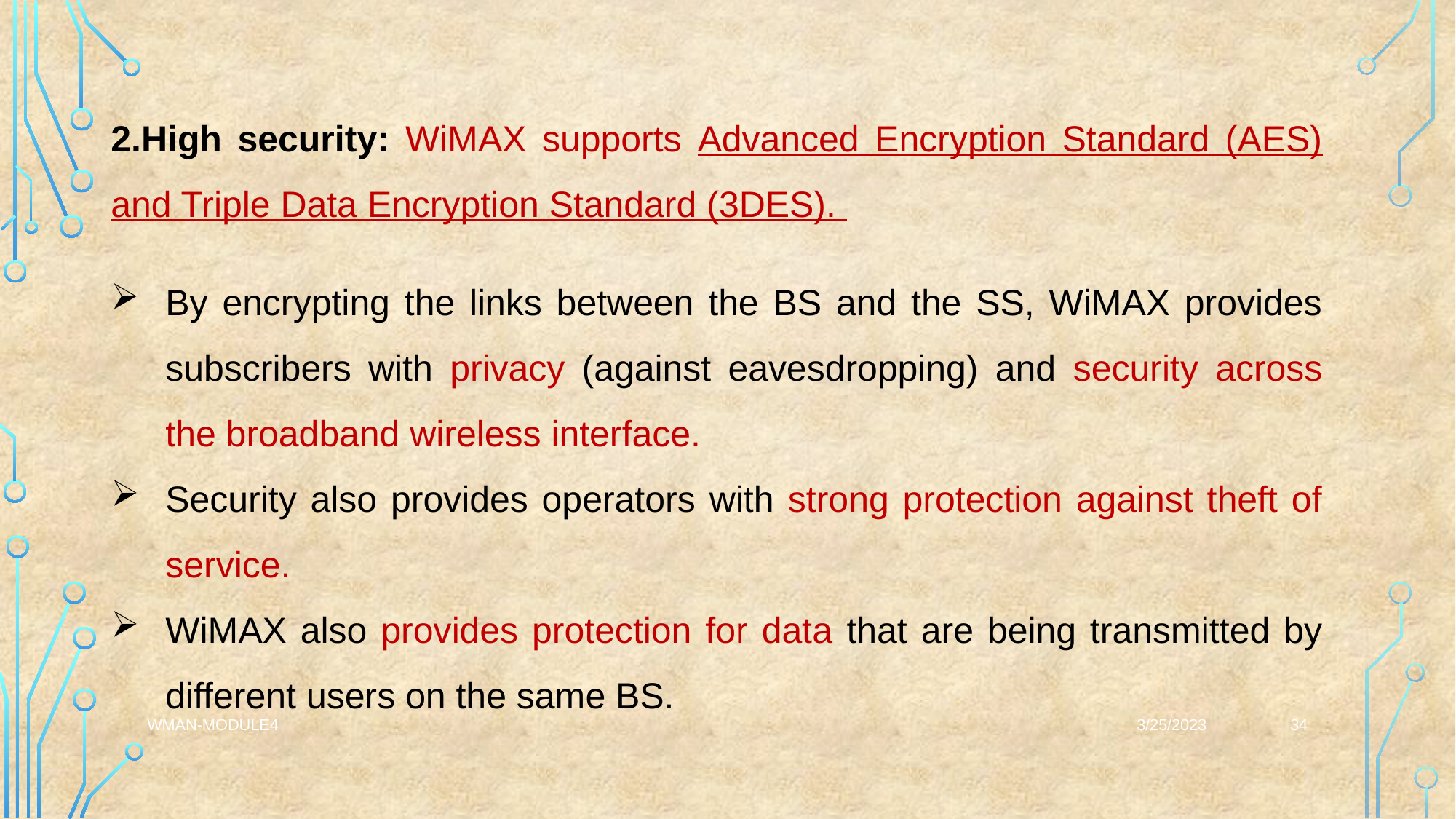

2.High security: WiMAX supports Advanced Encryption Standard (AES) and Triple Data Encryption Standard (3DES).

By encrypting the links between the BS and the SS, WiMAX provides subscribers with privacy (against eavesdropping) and security across the broadband wireless interface.
Security also provides operators with strong protection against theft of service.
WiMAX also provides protection for data that are being transmitted by different users on the same BS.
34
WMAN-Module4
3/25/2023